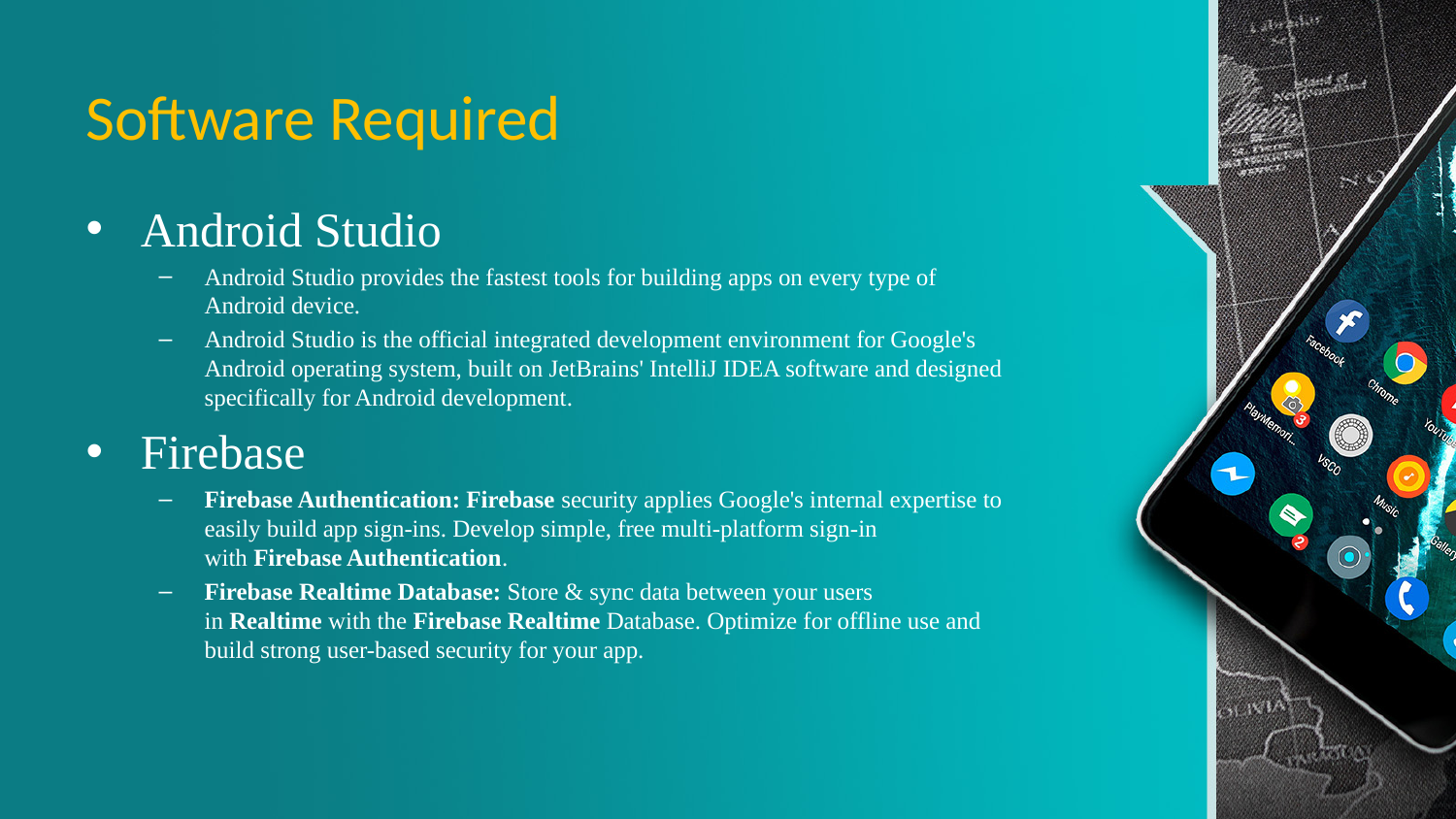

# Software Required
Android Studio
Android Studio provides the fastest tools for building apps on every type of Android device.
Android Studio is the official integrated development environment for Google's Android operating system, built on JetBrains' IntelliJ IDEA software and designed specifically for Android development.
Firebase
Firebase Authentication: Firebase security applies Google's internal expertise to easily build app sign-ins. Develop simple, free multi-platform sign-in with Firebase Authentication.
Firebase Realtime Database: Store & sync data between your users in Realtime with the Firebase Realtime Database. Optimize for offline use and build strong user-based security for your app.